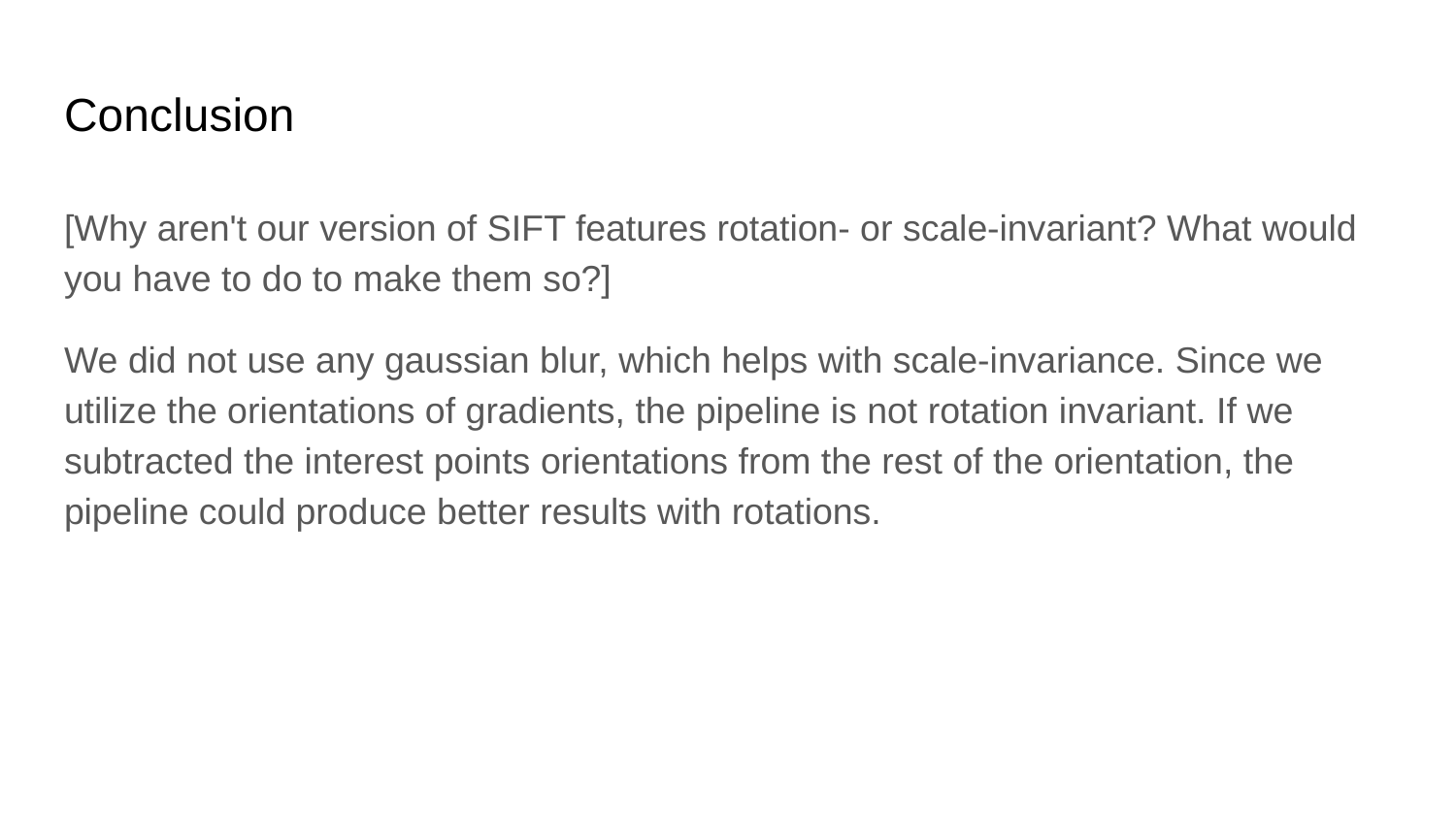

# Conclusion
[Why aren't our version of SIFT features rotation- or scale-invariant? What would you have to do to make them so?]
We did not use any gaussian blur, which helps with scale-invariance. Since we utilize the orientations of gradients, the pipeline is not rotation invariant. If we subtracted the interest points orientations from the rest of the orientation, the pipeline could produce better results with rotations.